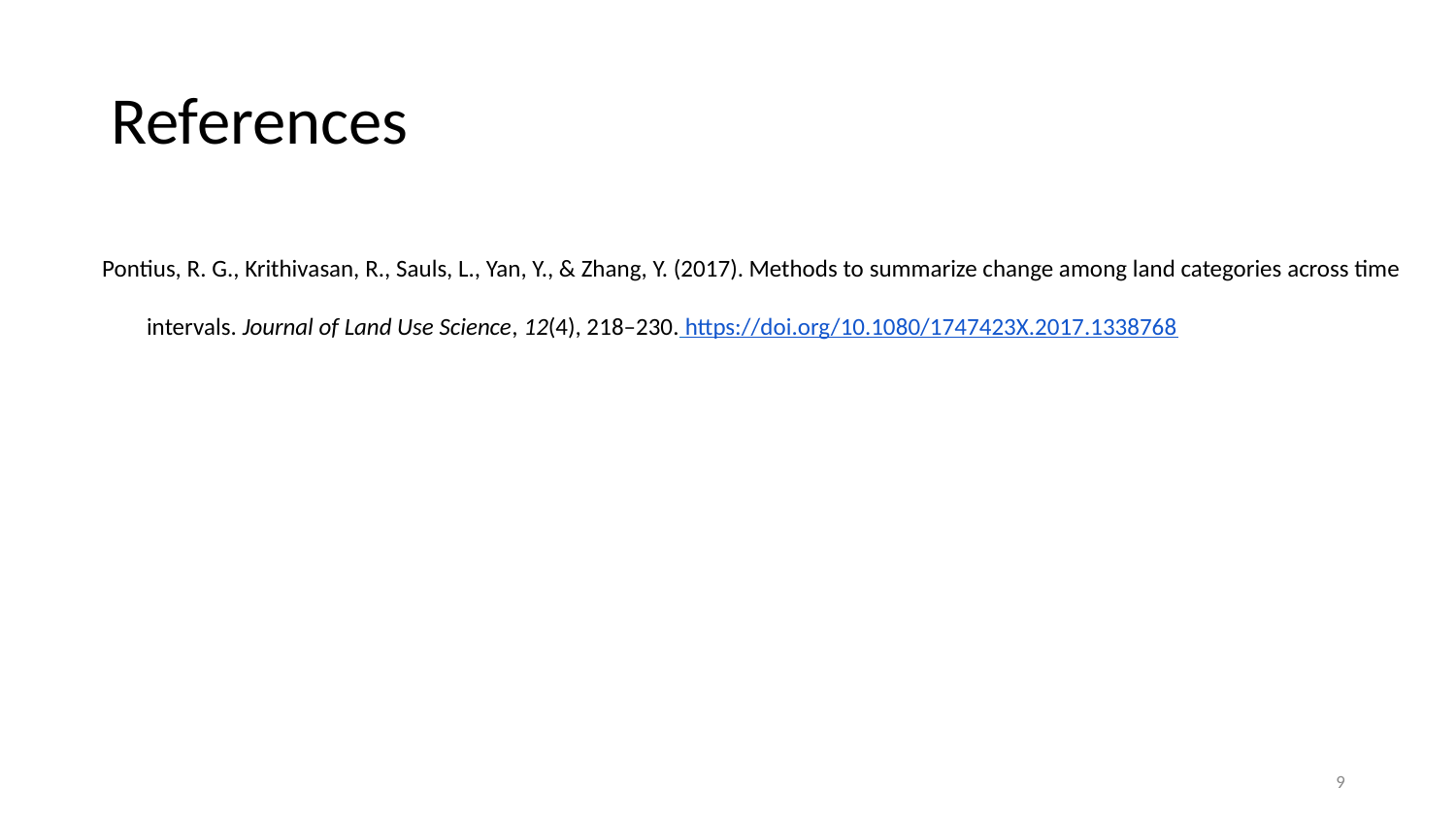

# References
Pontius, R. G., Krithivasan, R., Sauls, L., Yan, Y., & Zhang, Y. (2017). Methods to summarize change among land categories across time intervals. Journal of Land Use Science, 12(4), 218–230. https://doi.org/10.1080/1747423X.2017.1338768

9